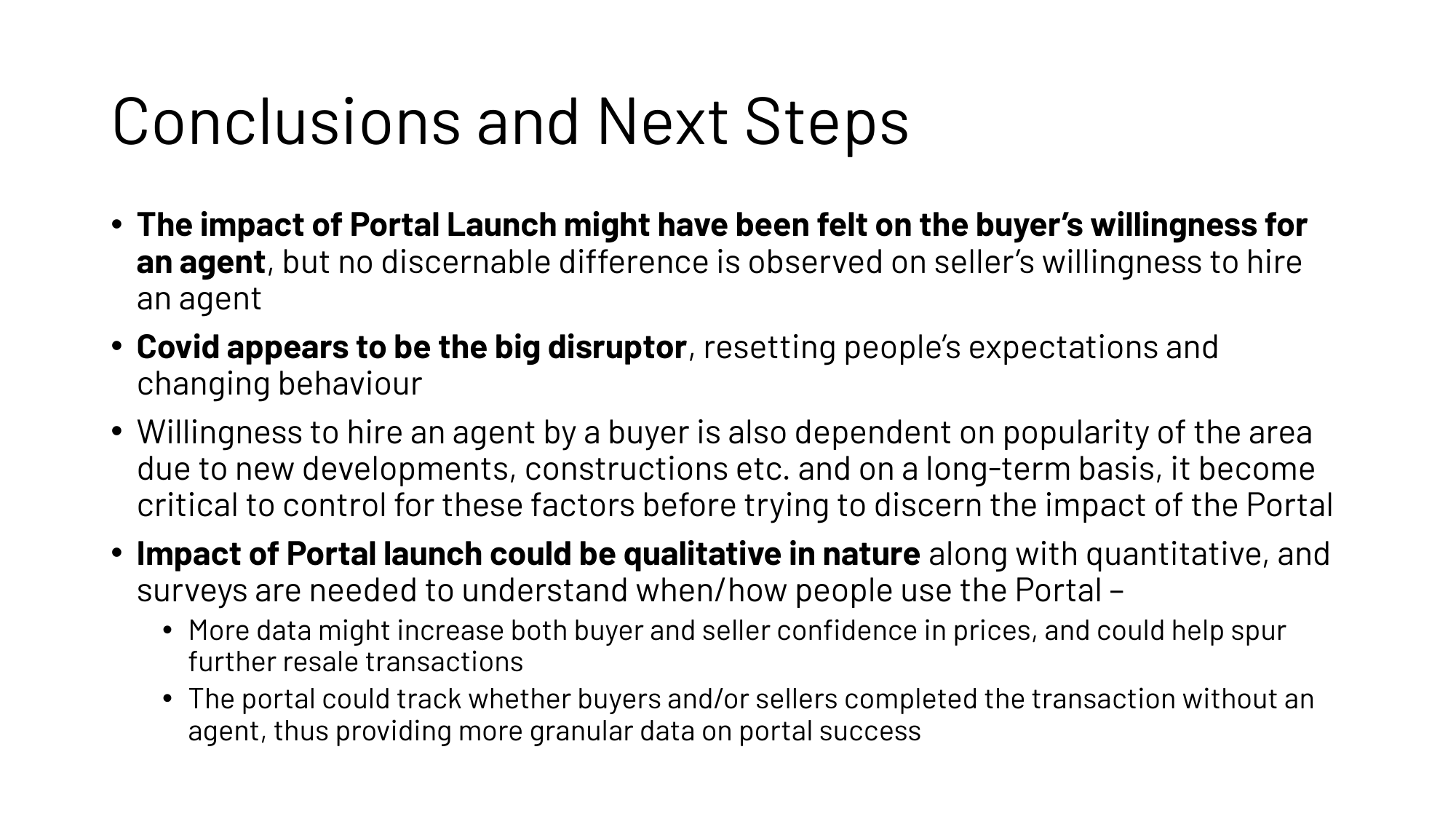

# Conclusions and Next Steps
The impact of Portal Launch might have been felt on the buyer’s willingness for an agent, but no discernable difference is observed on seller’s willingness to hire an agent
Covid appears to be the big disruptor, resetting people’s expectations and changing behaviour
Willingness to hire an agent by a buyer is also dependent on popularity of the area due to new developments, constructions etc. and on a long-term basis, it become critical to control for these factors before trying to discern the impact of the Portal
Impact of Portal launch could be qualitative in nature along with quantitative, and surveys are needed to understand when/how people use the Portal –
More data might increase both buyer and seller confidence in prices, and could help spur further resale transactions
The portal could track whether buyers and/or sellers completed the transaction without an agent, thus providing more granular data on portal success